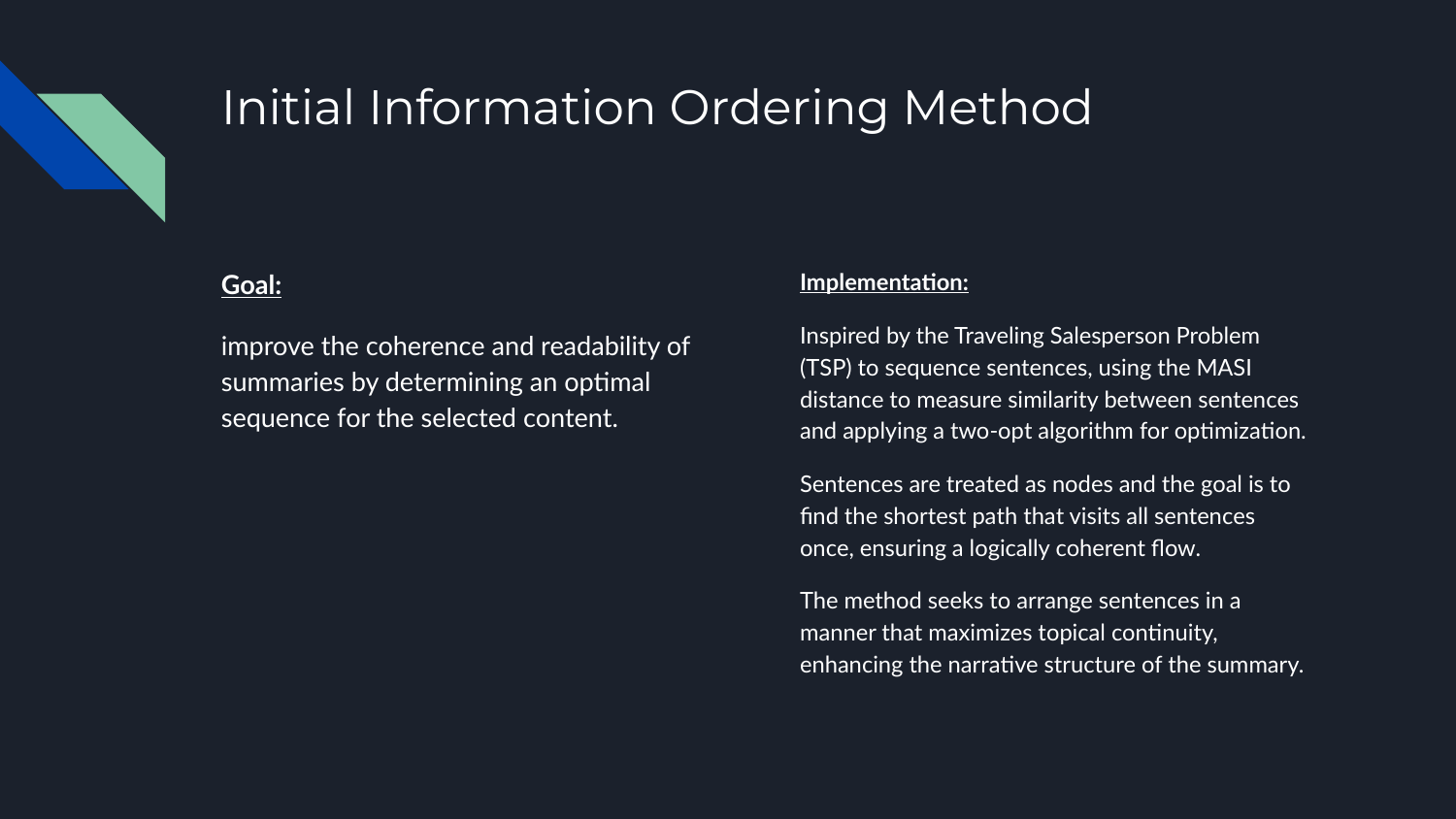

# Initial Information Ordering Method
Goal:
improve the coherence and readability of summaries by determining an optimal sequence for the selected content.
Implementation:
Inspired by the Traveling Salesperson Problem (TSP) to sequence sentences, using the MASI distance to measure similarity between sentences and applying a two-opt algorithm for optimization.
Sentences are treated as nodes and the goal is to find the shortest path that visits all sentences once, ensuring a logically coherent flow.
The method seeks to arrange sentences in a manner that maximizes topical continuity, enhancing the narrative structure of the summary.